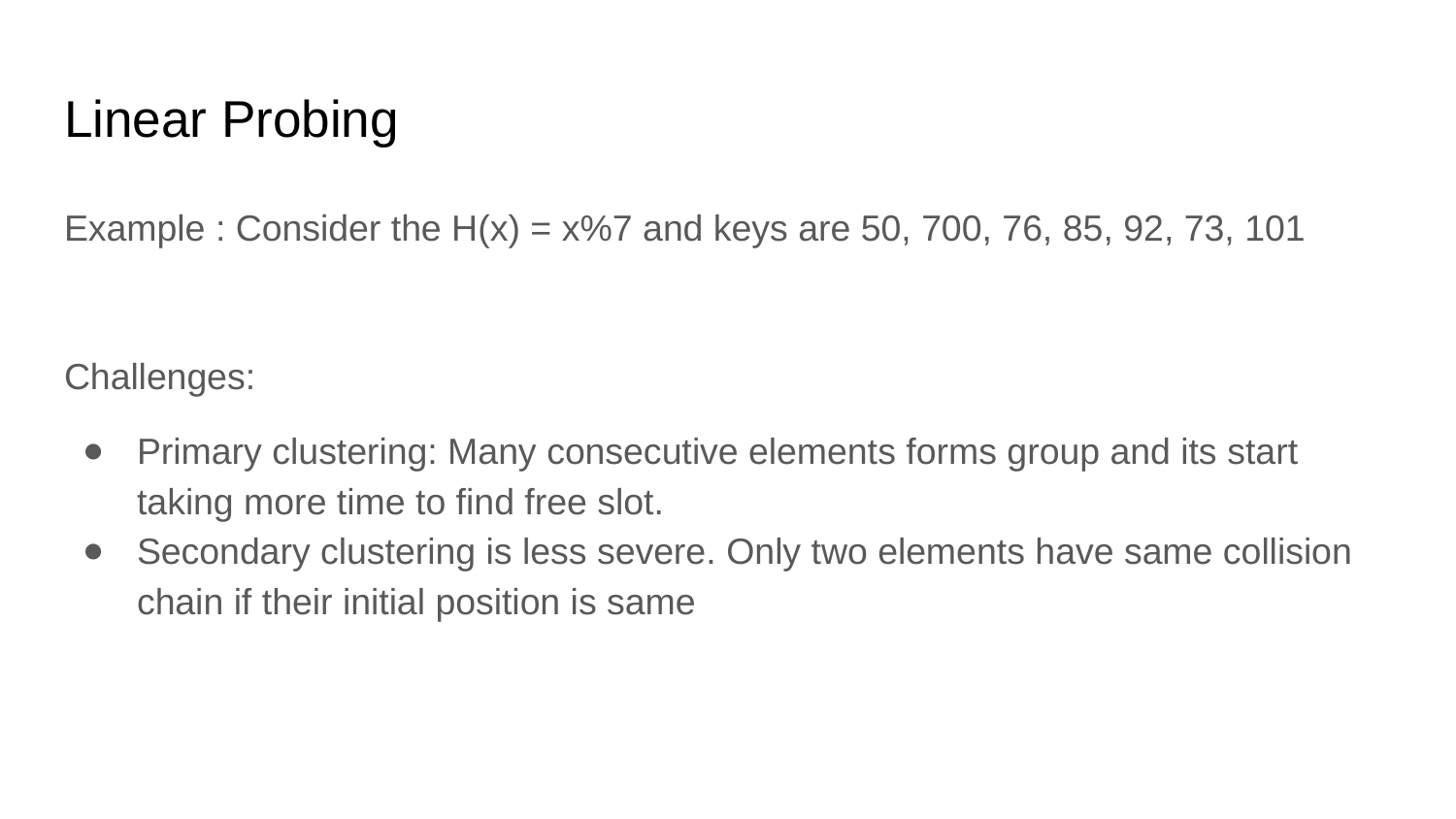

# Linear Probing
Example : Consider the H(x) = x%7 and keys are 50, 700, 76, 85, 92, 73, 101

Challenges:
Primary clustering: Many consecutive elements forms group and its start taking more time to find free slot.
Secondary clustering is less severe. Only two elements have same collision chain if their initial position is same